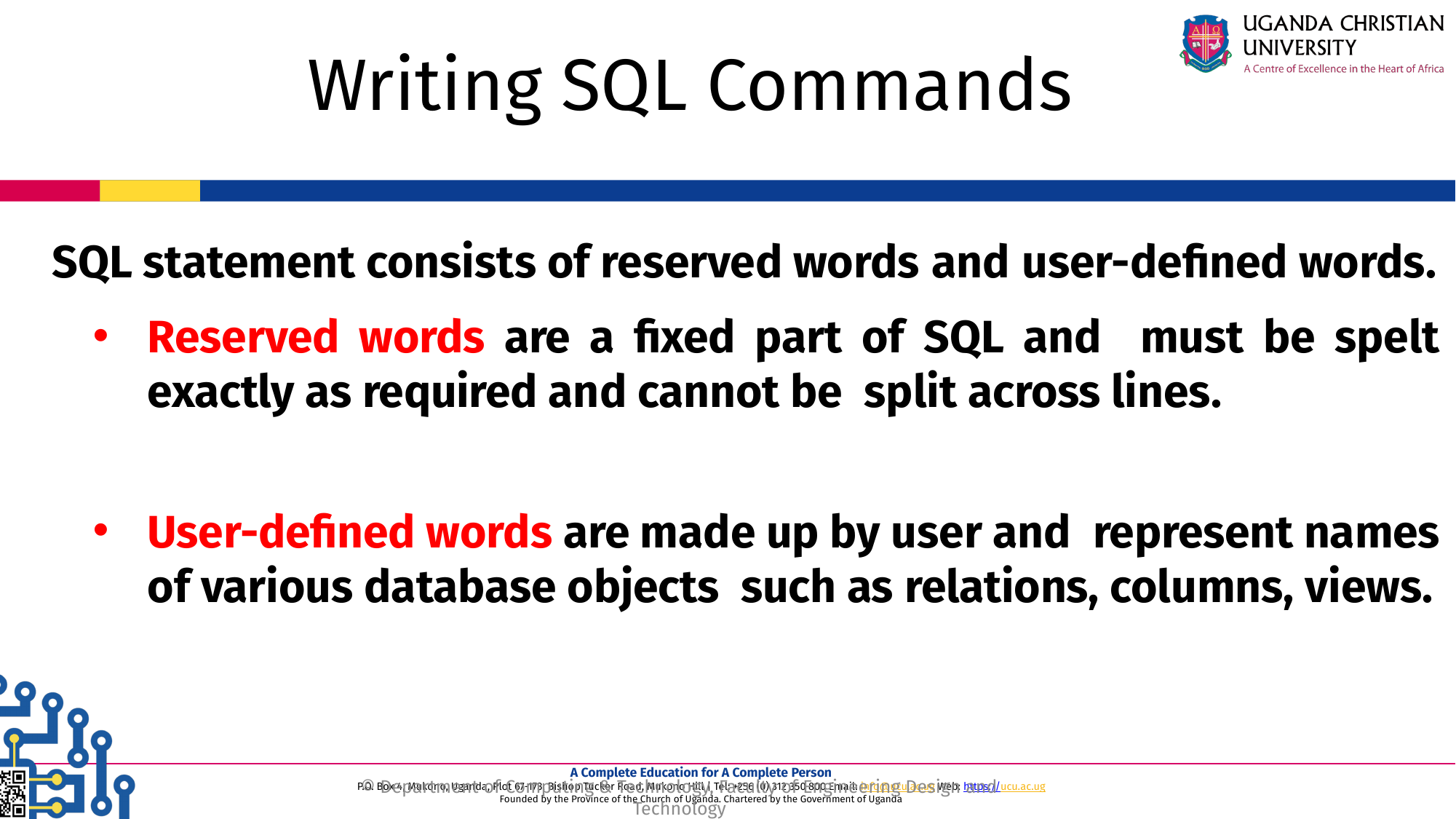

Writing SQL Commands
SQL statement consists of reserved words and user-defined words.
Reserved words are a fixed part of SQL and  must be spelt exactly as required and cannot be  split across lines.

User-defined words are made up by user and  represent names of various database objects  such as relations, columns, views.
3
© Department of Computing & Technology, Faculty of Engineering Design and Technology